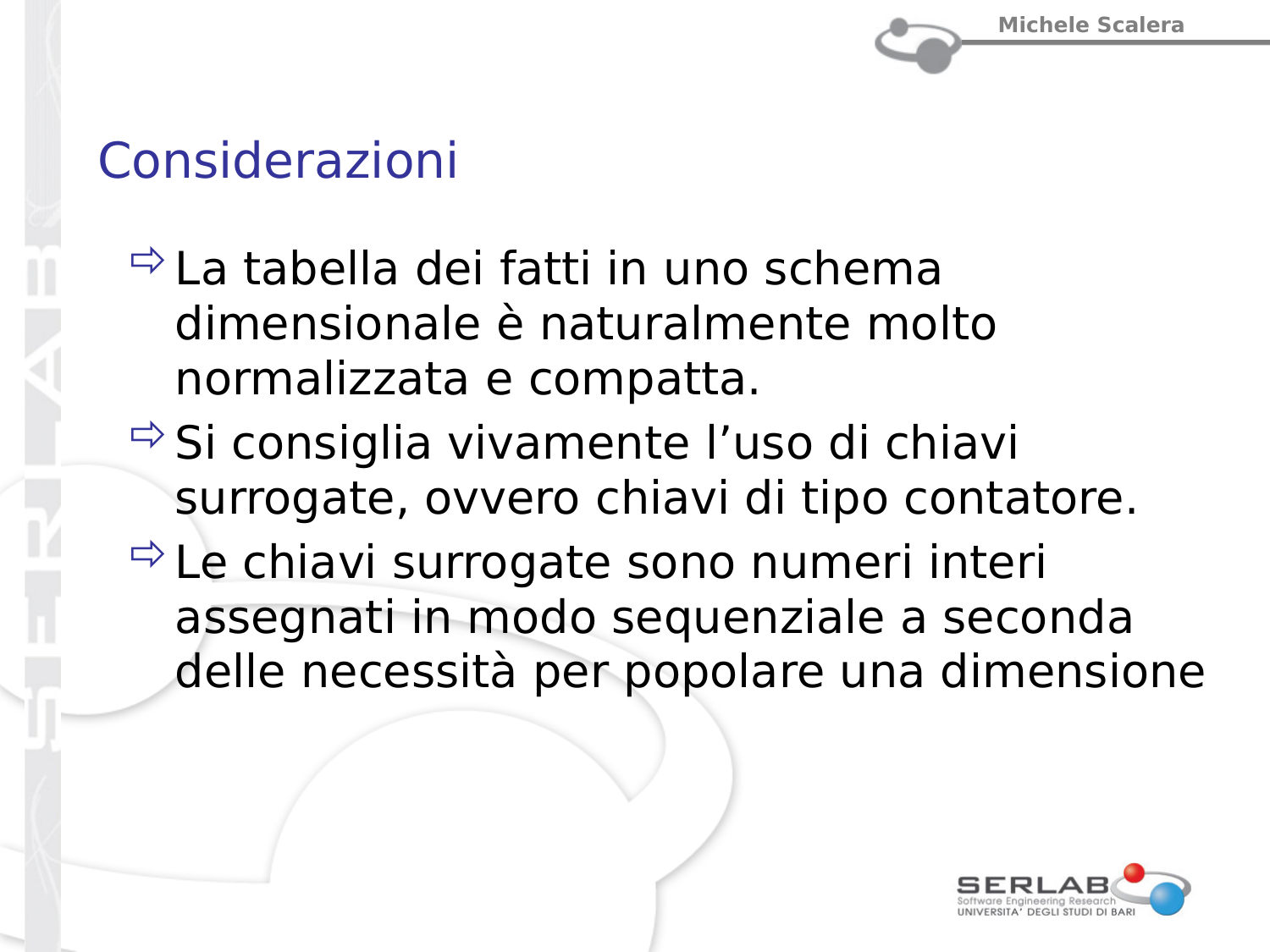

# Considerazioni
La tabella dei fatti in uno schema dimensionale è naturalmente molto normalizzata e compatta.
Si consiglia vivamente l’uso di chiavi surrogate, ovvero chiavi di tipo contatore.
Le chiavi surrogate sono numeri interi assegnati in modo sequenziale a seconda delle necessità per popolare una dimensione